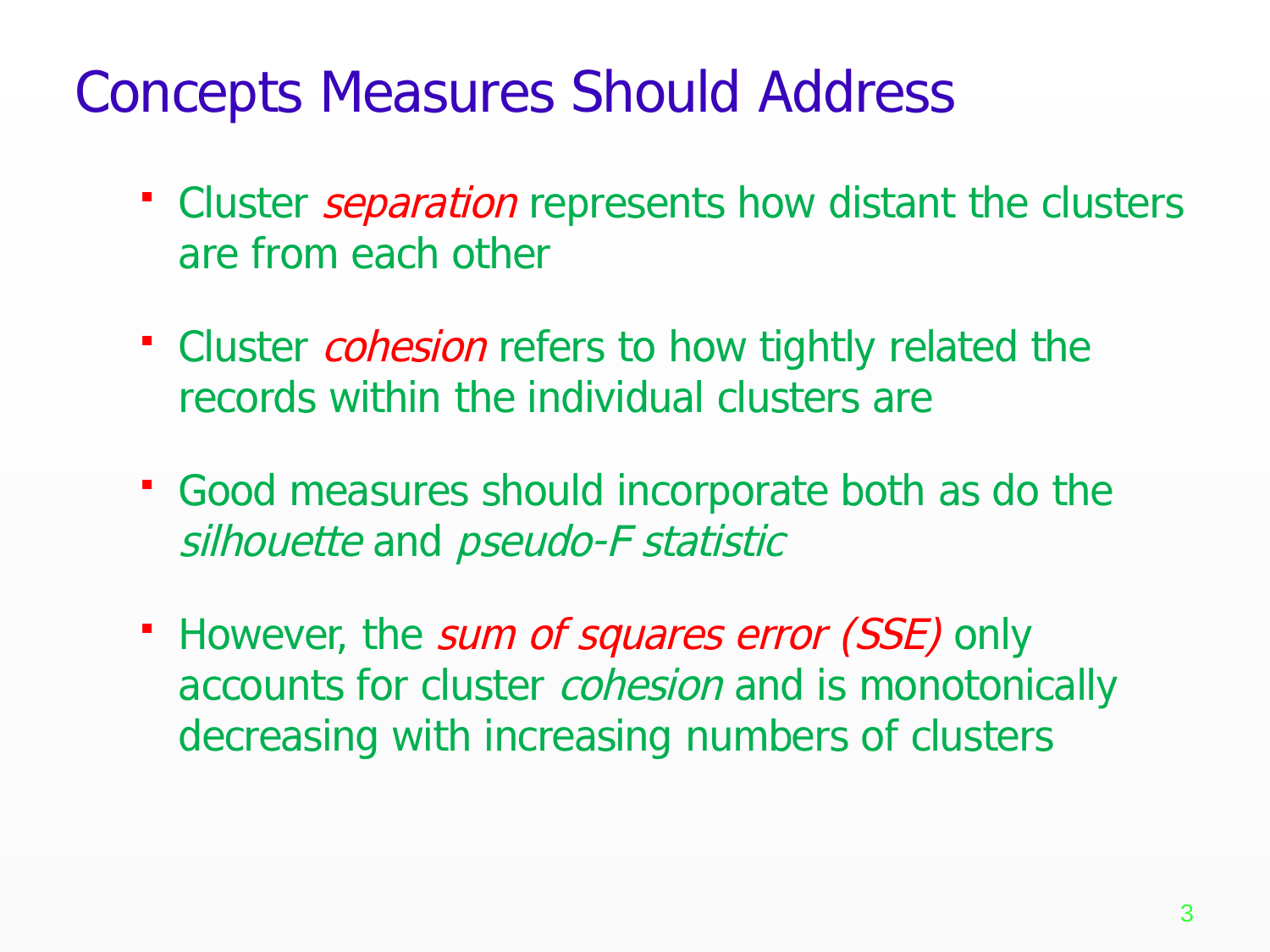

Concepts Measures Should Address
Cluster separation represents how distant the clusters are from each other
Cluster cohesion refers to how tightly related the records within the individual clusters are
Good measures should incorporate both as do the silhouette and pseudo-F statistic
However, the sum of squares error (SSE) only accounts for cluster cohesion and is monotonically decreasing with increasing numbers of clusters

3